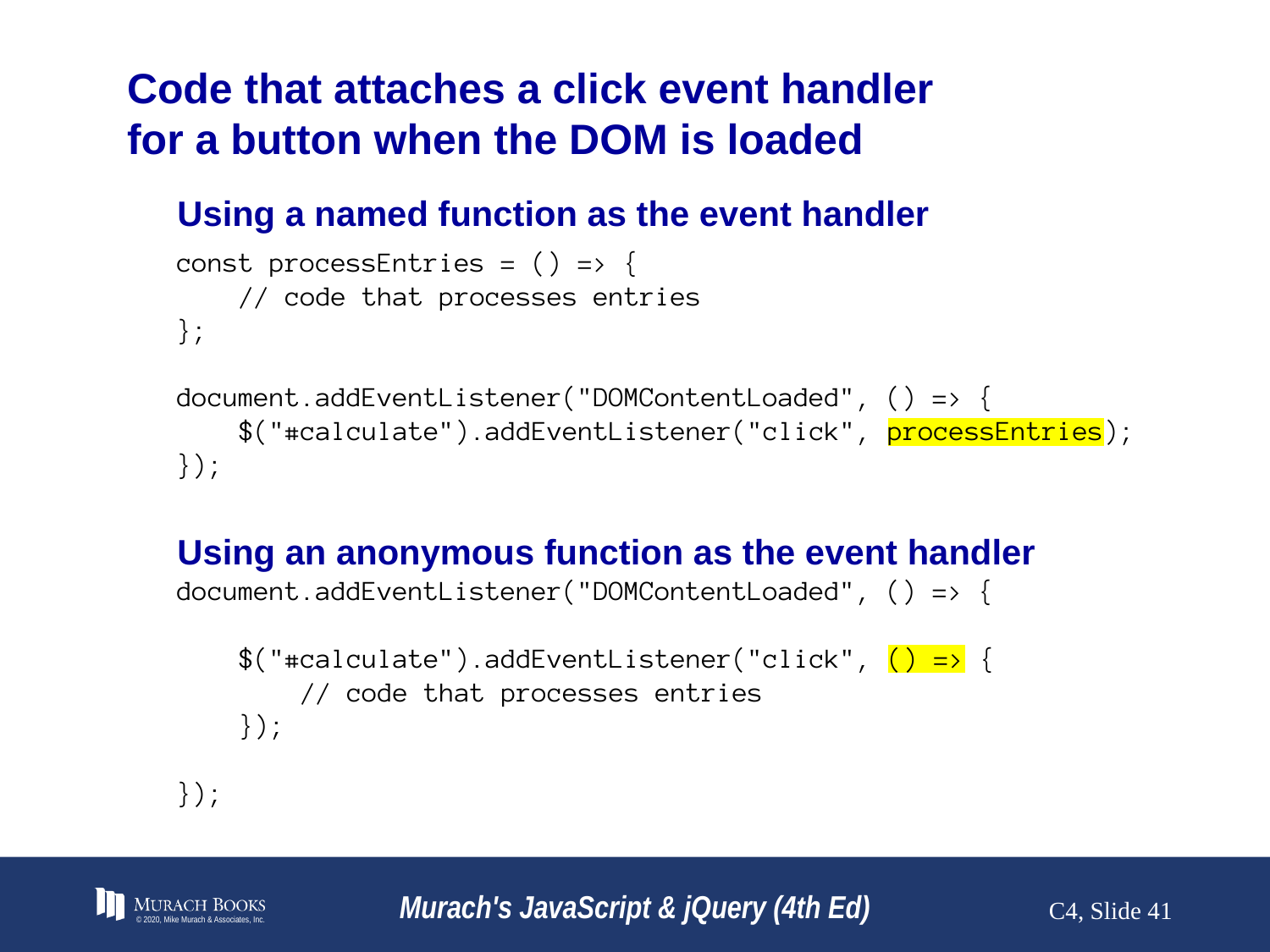

# Code that attaches a click event handler for a button when the DOM is loaded
Using a named function as the event handler
const processEntries = () => {
    // code that processes entries
};

document.addEventListener("DOMContentLoaded", () => {
    $("#calculate").addEventListener("click", processEntries);
});

Using an anonymous function as the event handler
document.addEventListener("DOMContentLoaded", () => {

    $("#calculate").addEventListener("click", () => {
        // code that processes entries
    });

});
© 2020, Mike Murach & Associates, Inc.
Murach's JavaScript & jQuery (4th Ed)

C4, Slide 41